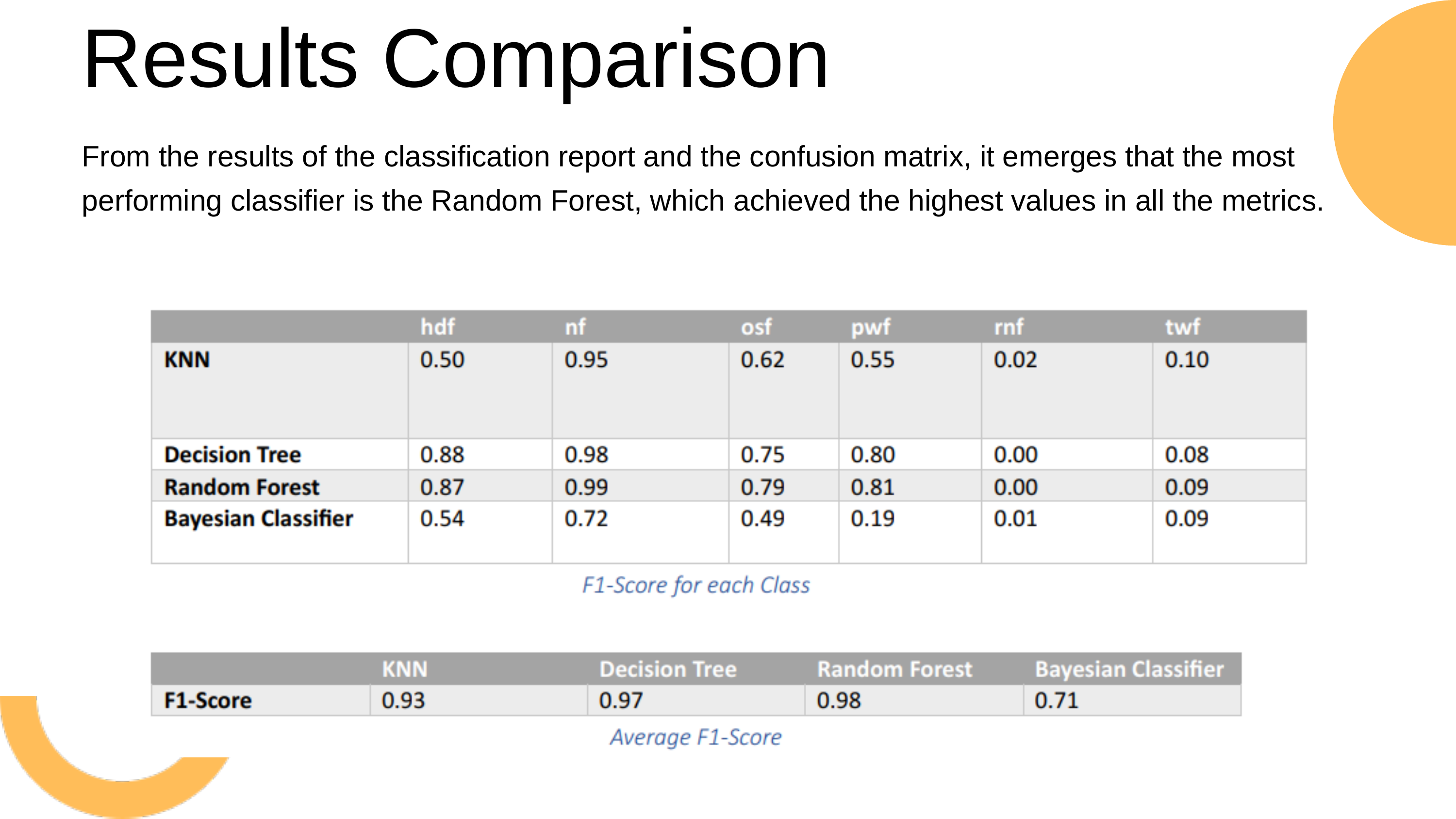

Results Comparison
From the results of the classification report and the confusion matrix, it emerges that the most performing classifier is the Random Forest, which achieved the highest values in all the metrics.